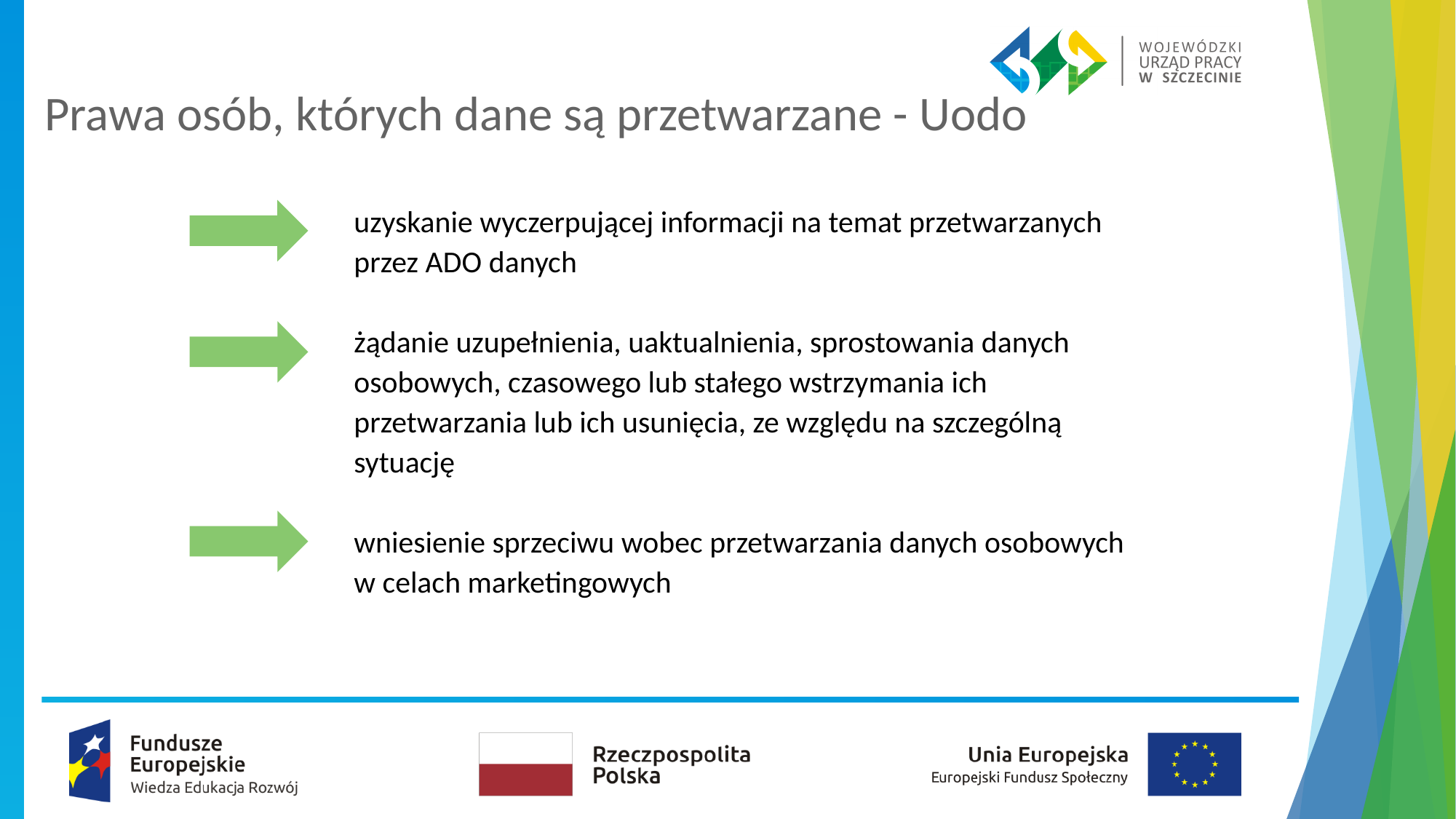

# Prawa osób, których dane są przetwarzane - Uodo
uzyskanie wyczerpującej informacji na temat przetwarzanych przez ADO danych

żądanie uzupełnienia, uaktualnienia, sprostowania danych osobowych, czasowego lub stałego wstrzymania ich przetwarzania lub ich usunięcia, ze względu na szczególną sytuację

wniesienie sprzeciwu wobec przetwarzania danych osobowych  w celach marketingowych